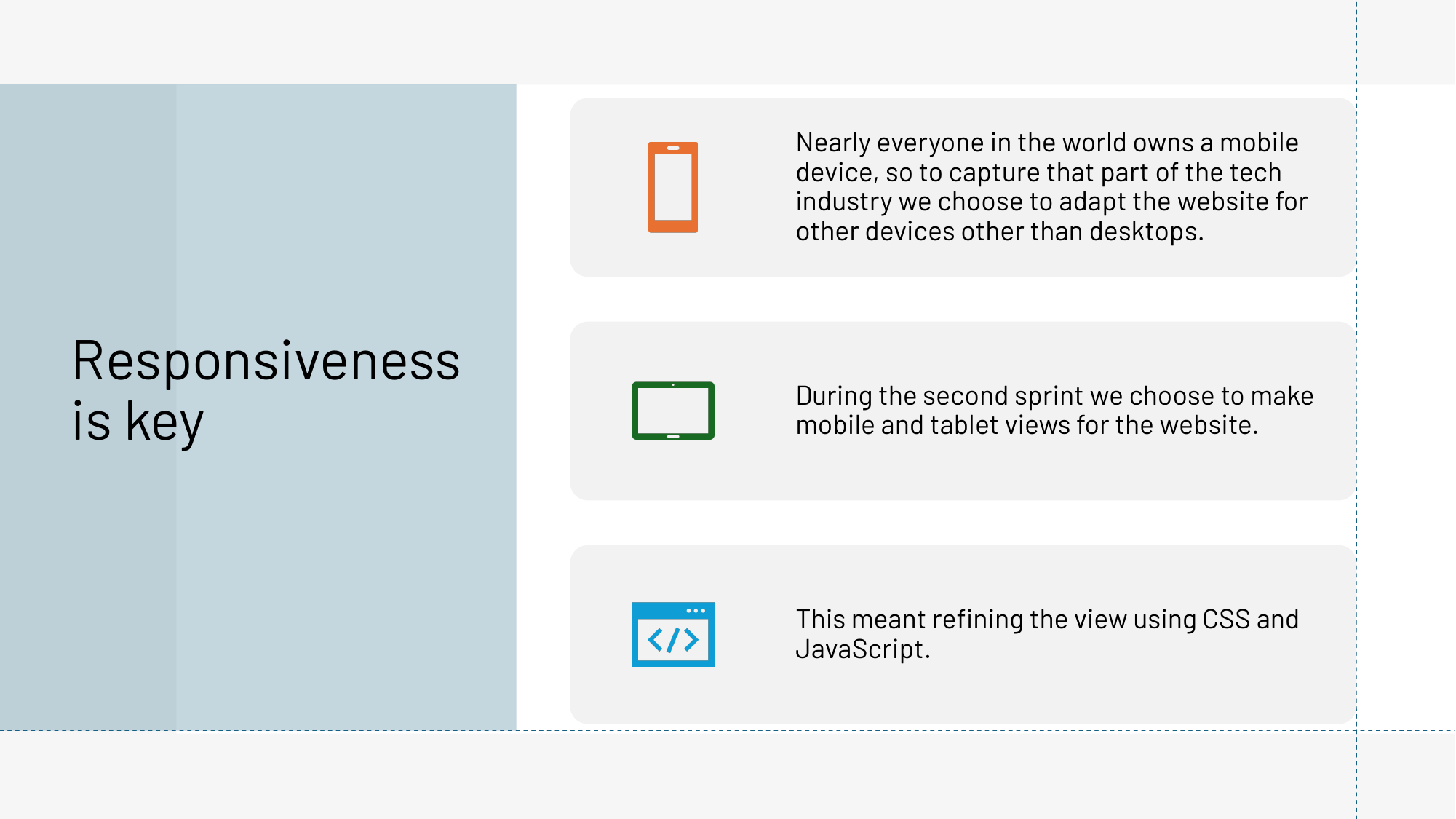

# Responsiveness is key

Nearly everyone in the world owns a mobile device, so to capture that part of the tech industry we choose to adapt the website for other devices other than desktops.
During the second sprint we choose to make mobile and tablet views for the website.
This meant refining the view using CSS and JavaScript.